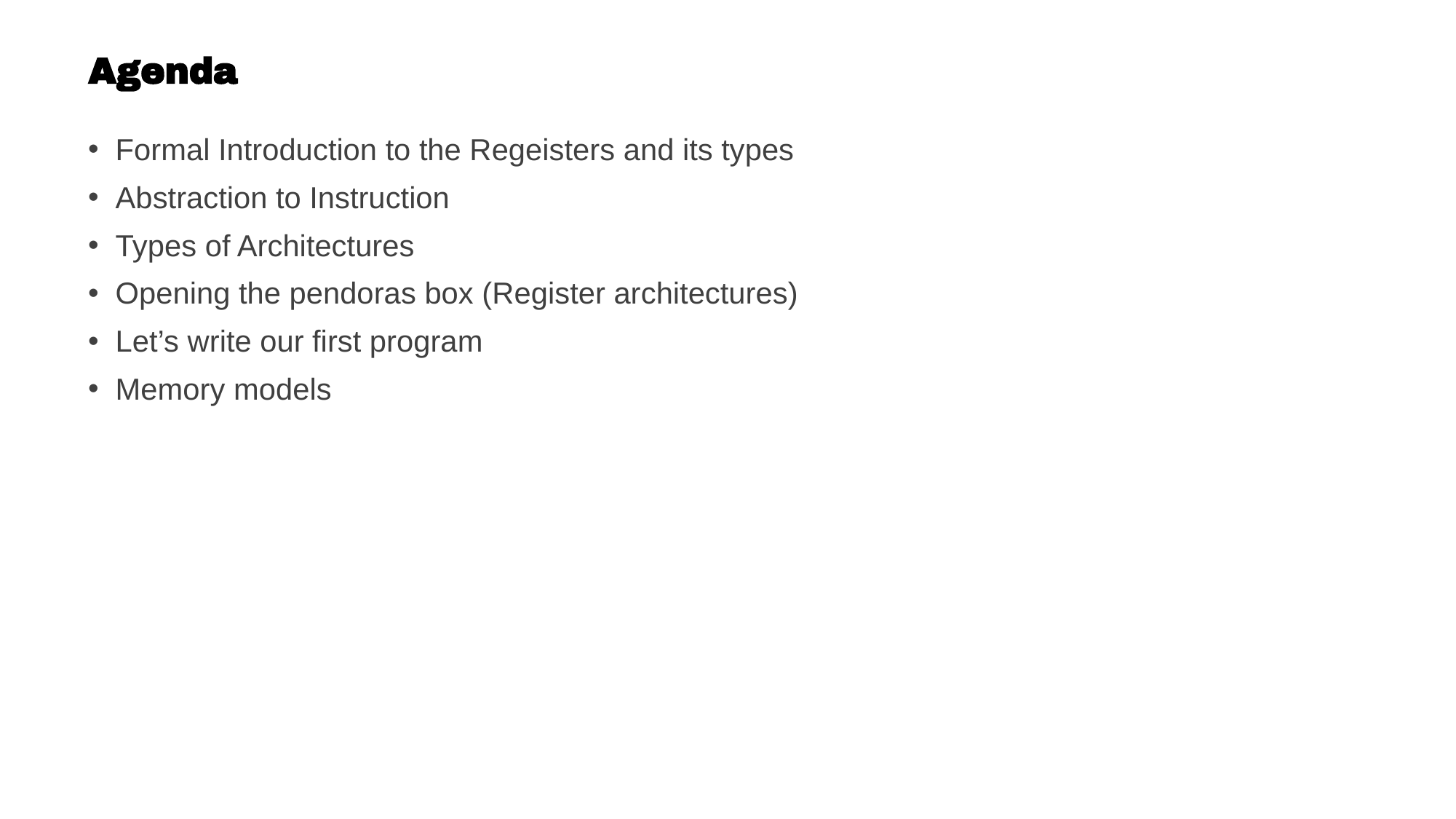

# Agenda
Formal Introduction to the Regeisters and its types
Abstraction to Instruction
Types of Architectures
Opening the pendoras box (Register architectures)
Let’s write our first program
Memory models